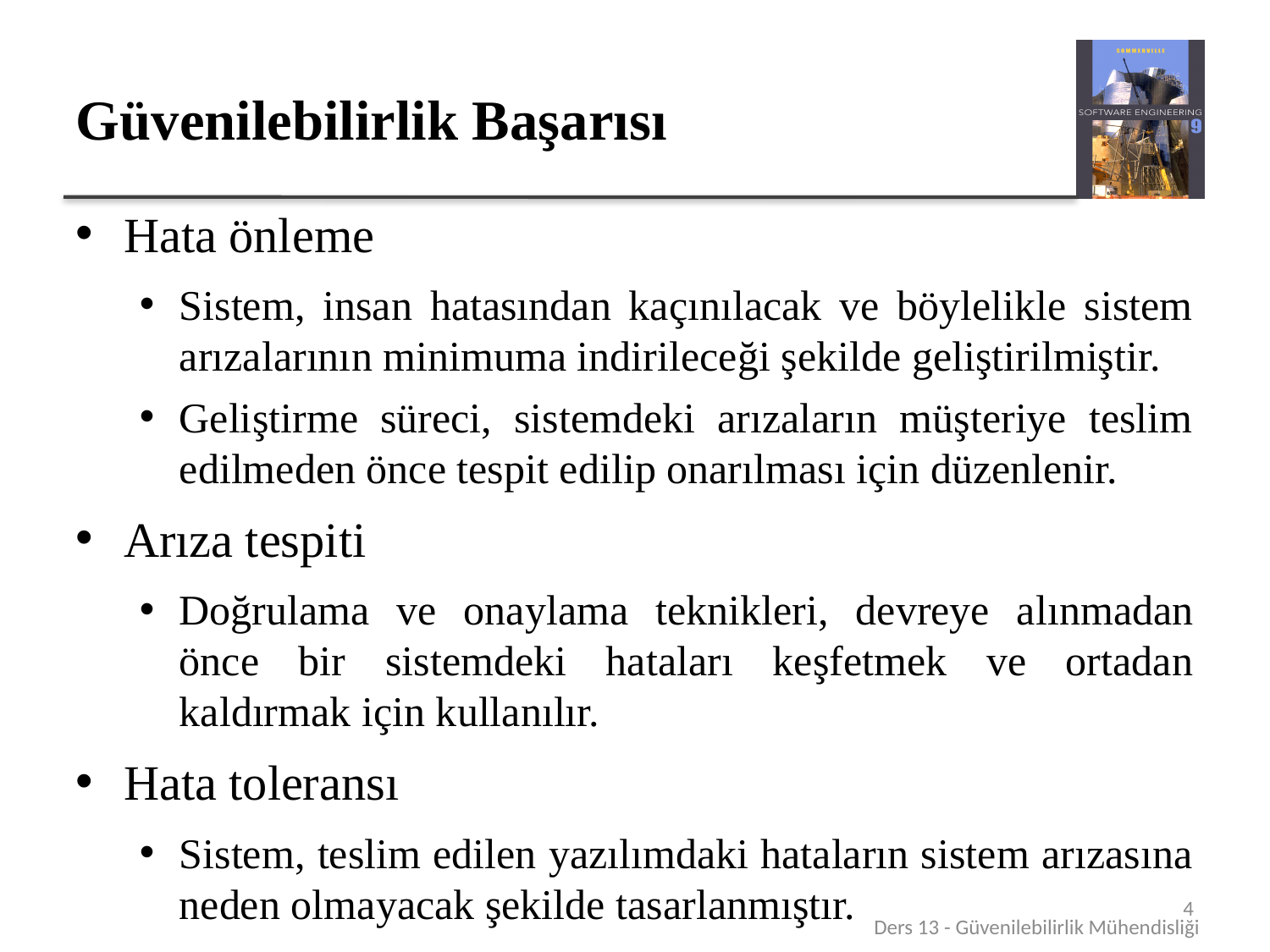

# Güvenilebilirlik Başarısı
Hata önleme
Sistem, insan hatasından kaçınılacak ve böylelikle sistem arızalarının minimuma indirileceği şekilde geliştirilmiştir.
Geliştirme süreci, sistemdeki arızaların müşteriye teslim edilmeden önce tespit edilip onarılması için düzenlenir.
Arıza tespiti
Doğrulama ve onaylama teknikleri, devreye alınmadan önce bir sistemdeki hataları keşfetmek ve ortadan kaldırmak için kullanılır.
Hata toleransı
Sistem, teslim edilen yazılımdaki hataların sistem arızasına neden olmayacak şekilde tasarlanmıştır.
4
Ders 13 - Güvenilebilirlik Mühendisliği